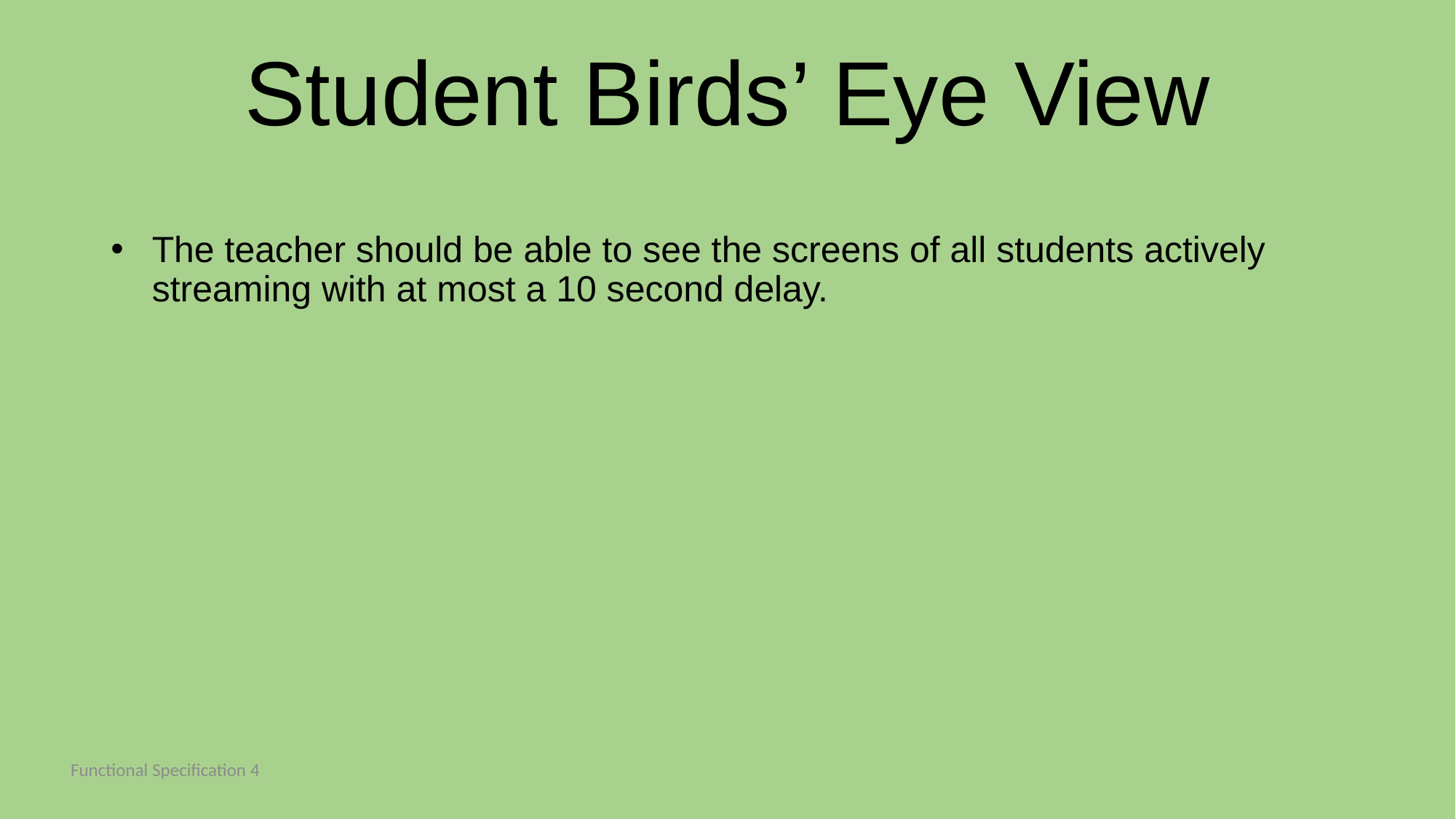

# Student Birds’ Eye View
The teacher should be able to see the screens of all students actively streaming with at most a 10 second delay.
Functional Specification 4